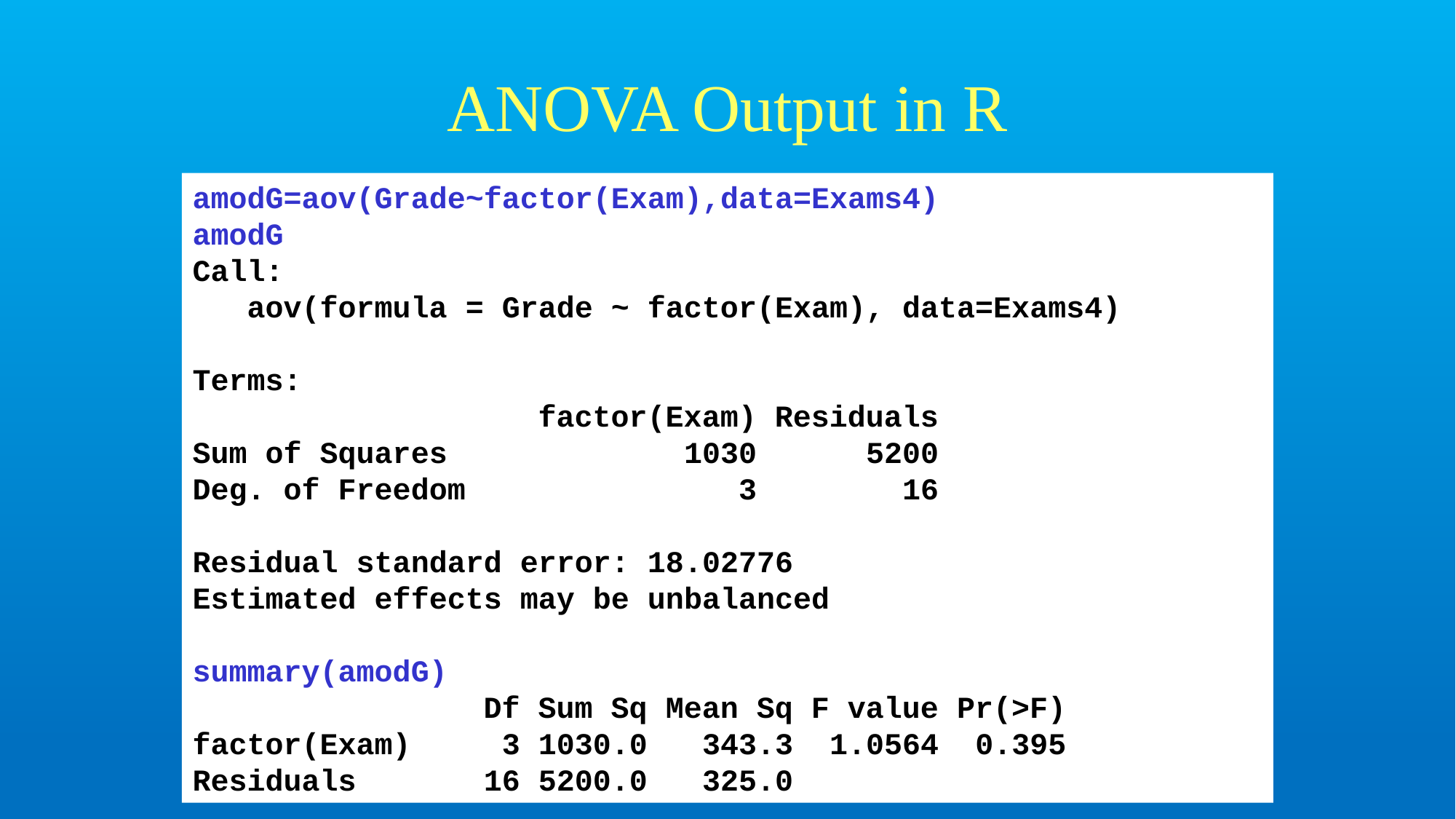

# ANOVA Output in R
amodG=aov(Grade~factor(Exam),data=Exams4)
amodG
Call:
   aov(formula = Grade ~ factor(Exam), data=Exams4)

Terms:
                   factor(Exam) Residuals
Sum of Squares             1030      5200
Deg. of Freedom               3        16

Residual standard error: 18.02776
Estimated effects may be unbalanced

summary(amodG)
                Df Sum Sq Mean Sq F value Pr(>F)
factor(Exam)     3 1030.0   343.3  1.0564  0.395
Residuals       16 5200.0   325.0